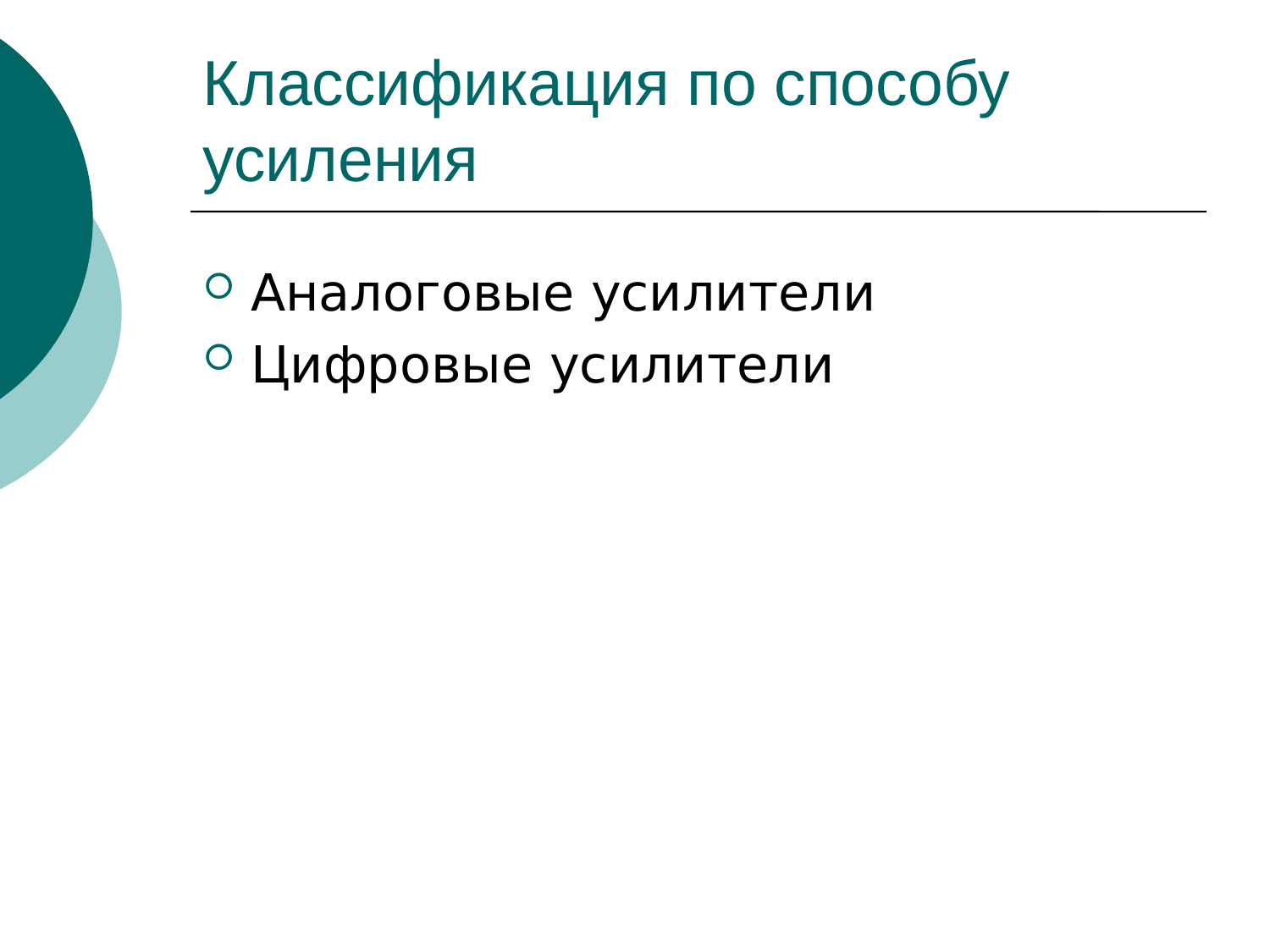

# Классификация по способу усиления
Аналоговые усилители
Цифровые усилители